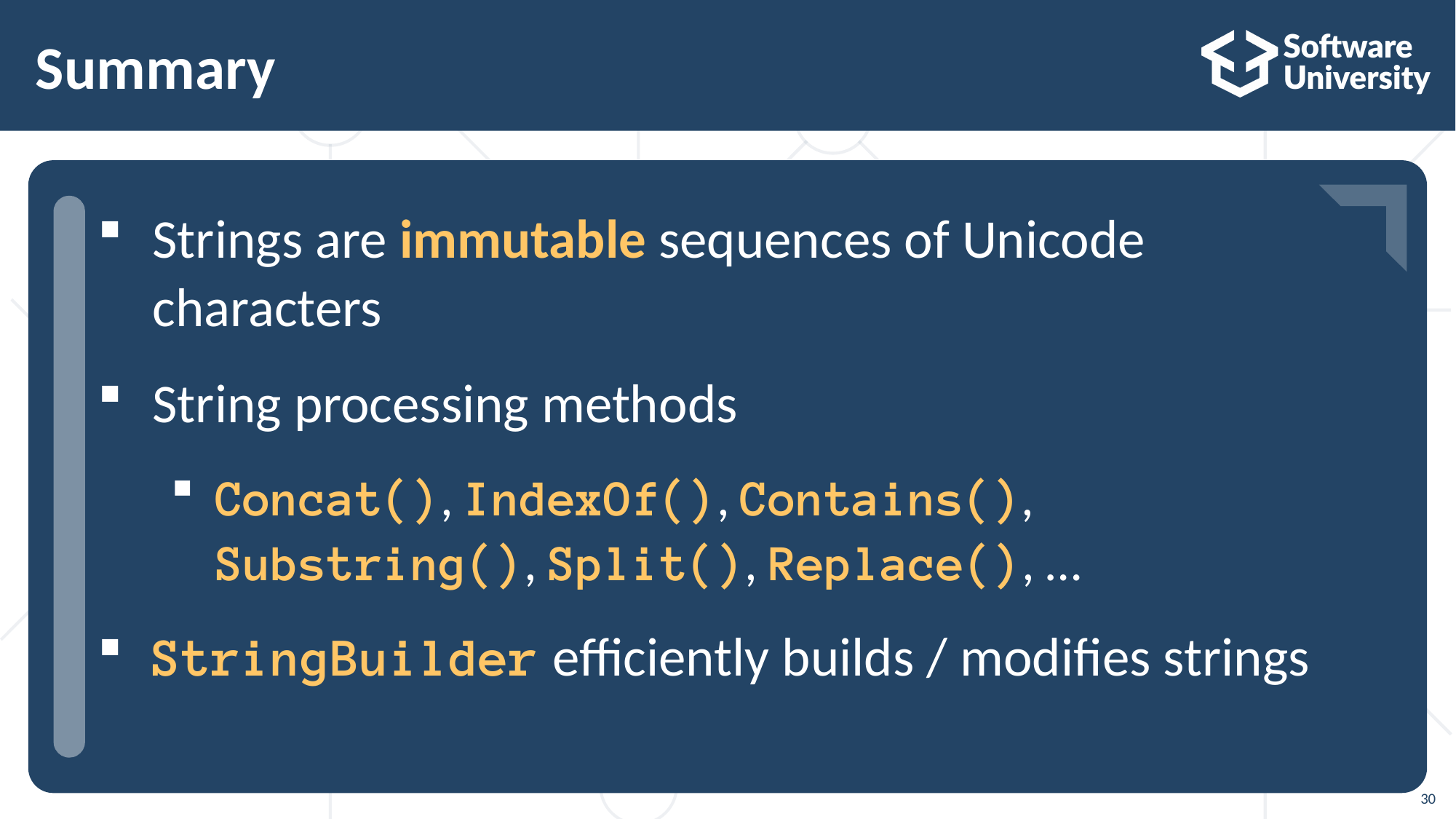

# Summary

…
…
…

Strings are immutable sequences of Unicode characters
String processing methods
Concat(), IndexOf(), Contains(),
Substring(), Split(), Replace(), …
StringBuilder efficiently builds / modifies strings
30